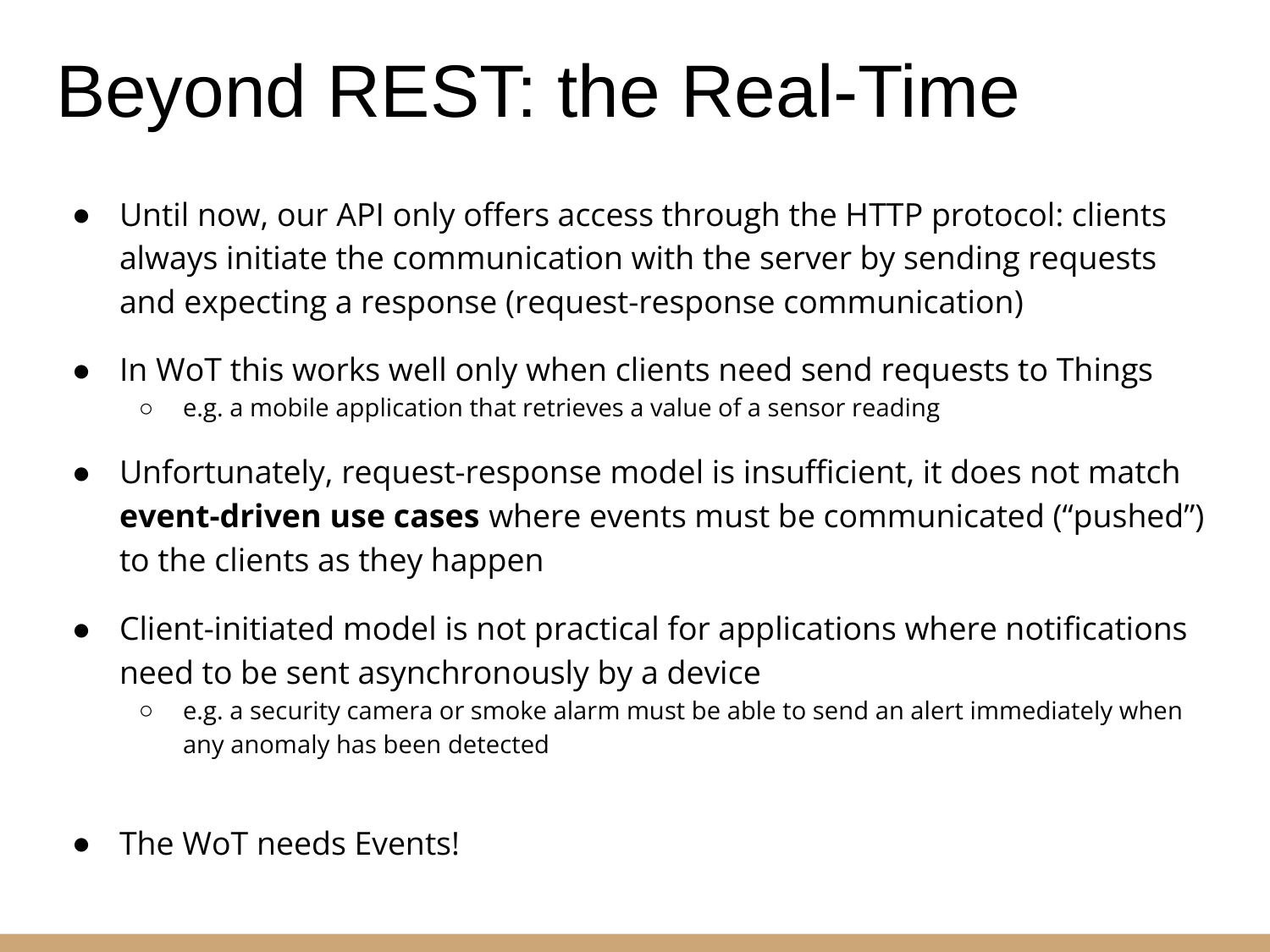

# Beyond REST: the Real-Time
Until now, our API only offers access through the HTTP protocol: clients always initiate the communication with the server by sending requests and expecting a response (request-response communication)

In WoT this works well only when clients need send requests to Things
e.g. a mobile application that retrieves a value of a sensor reading

Unfortunately, request-response model is insufficient, it does not match event-driven use cases where events must be communicated (“pushed”) to the clients as they happen

Client-initiated model is not practical for applications where notifications need to be sent asynchronously by a device
e.g. a security camera or smoke alarm must be able to send an alert immediately when any anomaly has been detected

The WoT needs Events!